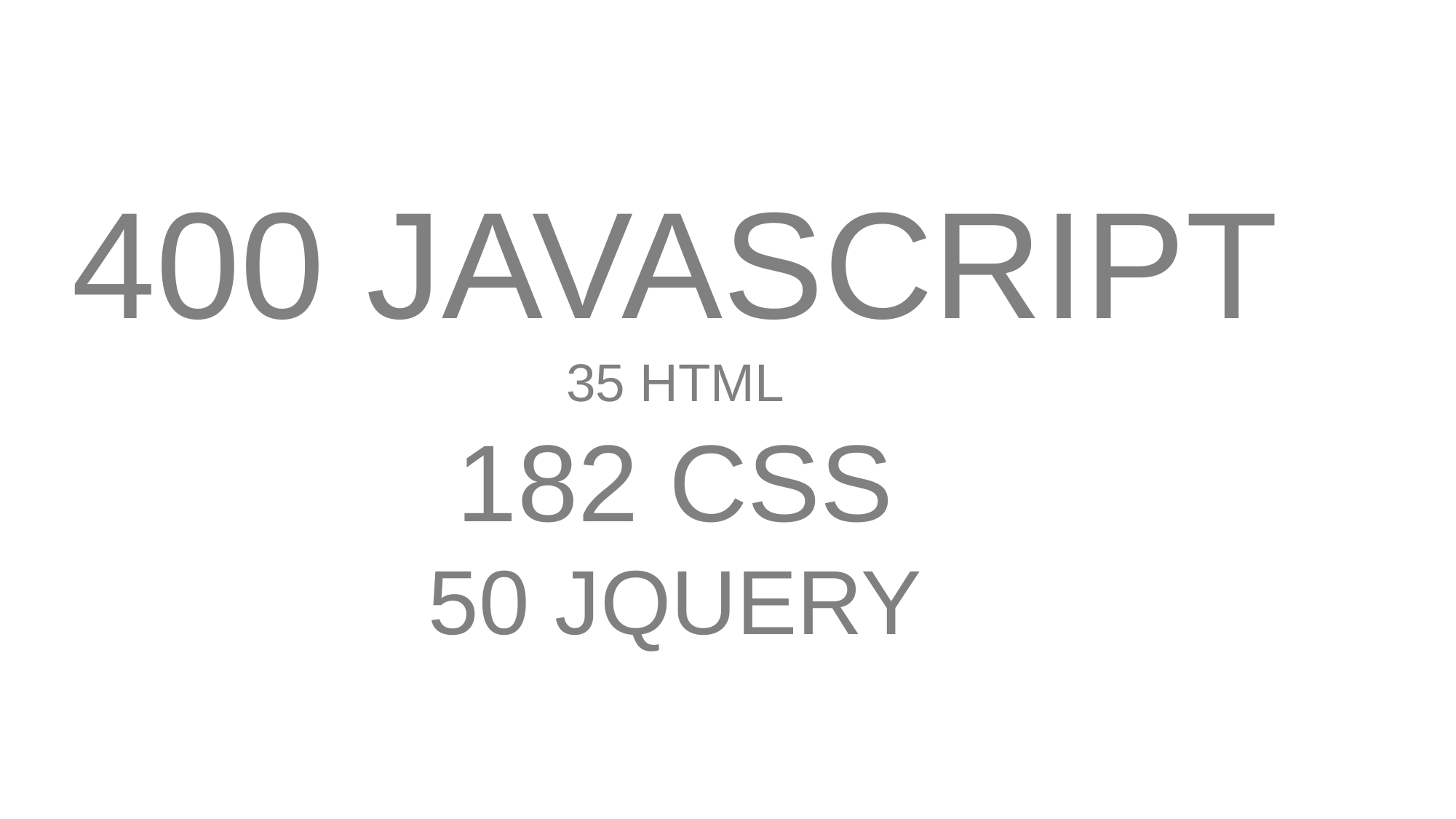

400 JAVASCRIPT
35 HTML
182 CSS
50 JQUERY